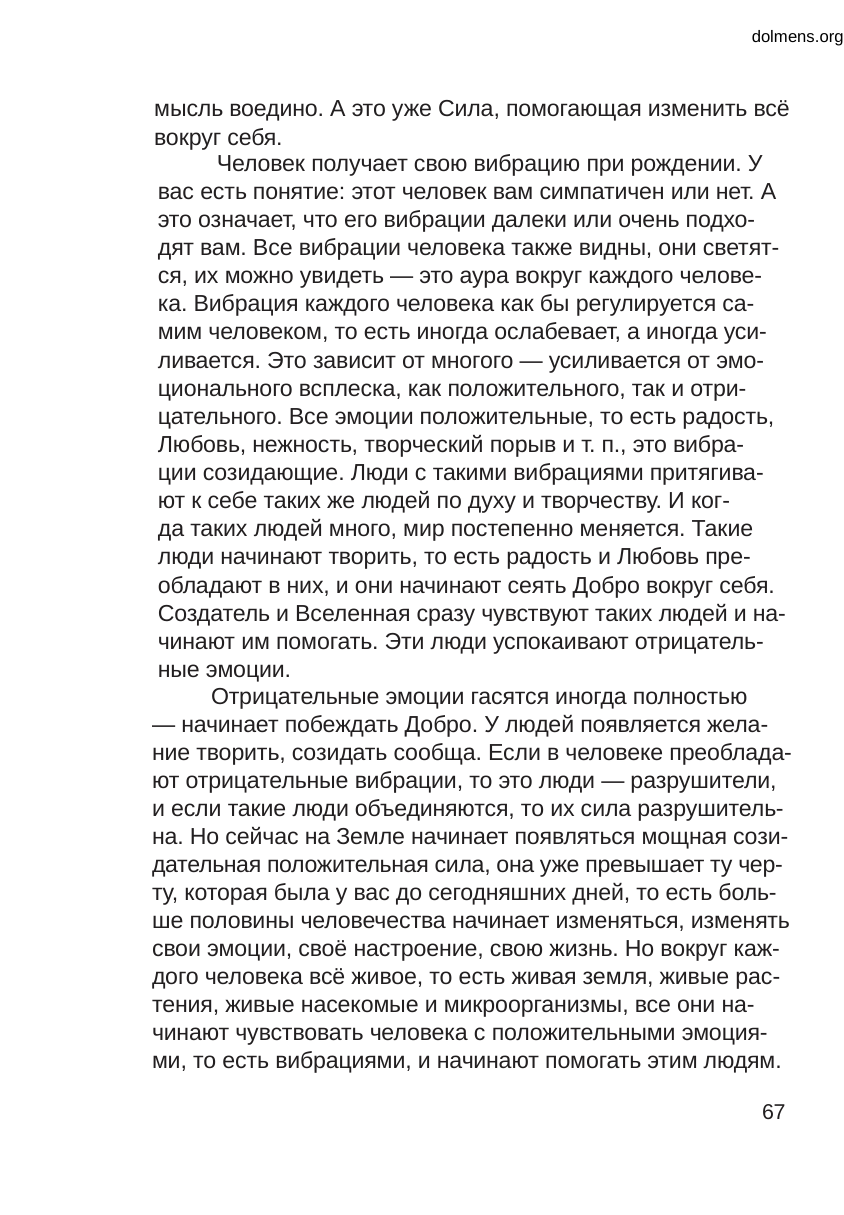

dolmens.org

мысль воедино. А это уже Сила, помогающая изменить всё
вокруг себя.

Человек получает свою вибрацию при рождении. У
вас есть понятие: этот человек вам симпатичен или нет. А
это означает, что его вибрации далеки или очень подхо-
дят вам. Все вибрации человека также видны, они светят-
ся, их можно увидеть — это аура вокруг каждого челове-
ка. Вибрация каждого человека как бы регулируется са-
мим человеком, то есть иногда ослабевает, а иногда уси-
ливается. Это зависит от многого — усиливается от эмо-
ционального всплеска, как положительного, так и отри-
цательного. Все эмоции положительные, то есть радость,
Любовь, нежность, творческий порыв и т. п., это вибра-
ции созидающие. Люди с такими вибрациями притягива-
ют к себе таких же людей по духу и творчеству. И ког-
да таких людей много, мир постепенно меняется. Такие
люди начинают творить, то есть радость и Любовь пре-
обладают в них, и они начинают сеять Добро вокруг себя.
Создатель и Вселенная сразу чувствуют таких людей и на-
чинают им помогать. Эти люди успокаивают отрицатель-
ные эмоции.

Отрицательные эмоции гасятся иногда полностью
— начинает побеждать Добро. У людей появляется жела-
ние творить, созидать сообща. Если в человеке преоблада-
ют отрицательные вибрации, то это люди — разрушители,
и если такие люди объединяются, то их сила разрушитель-
на. Но сейчас на Земле начинает появляться мощная сози-
дательная положительная сила, она уже превышает ту чер-
ту, которая была у вас до сегодняшних дней, то есть боль-
ше половины человечества начинает изменяться, изменять
свои эмоции, своё настроение, свою жизнь. Но вокруг каж-
дого человека всё живое, то есть живая земля, живые рас-
тения, живые насекомые и микроорганизмы, все они на-
чинают чувствовать человека с положительными эмоция-
ми, то есть вибрациями, и начинают помогать этим людям.

67